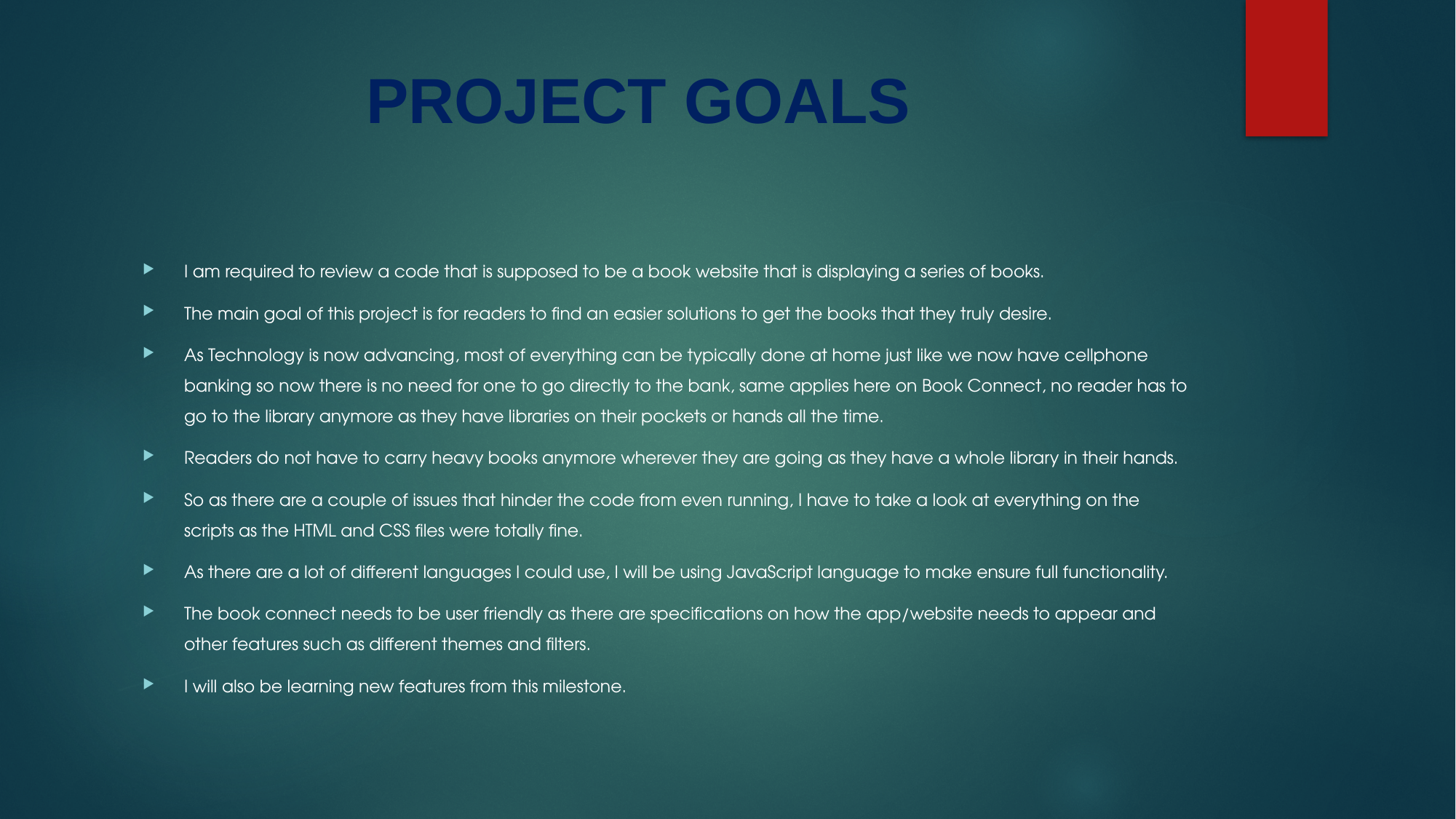

# PROJECT GOALS
I am required to review a code that is supposed to be a book website that is displaying a series of books.
The main goal of this project is for readers to find an easier solutions to get the books that they truly desire.
As Technology is now advancing, most of everything can be typically done at home just like we now have cellphone banking so now there is no need for one to go directly to the bank, same applies here on Book Connect, no reader has to go to the library anymore as they have libraries on their pockets or hands all the time.
Readers do not have to carry heavy books anymore wherever they are going as they have a whole library in their hands.
So as there are a couple of issues that hinder the code from even running, I have to take a look at everything on the scripts as the HTML and CSS files were totally fine.
As there are a lot of different languages I could use, I will be using JavaScript language to make ensure full functionality.
The book connect needs to be user friendly as there are specifications on how the app/website needs to appear and other features such as different themes and filters.
I will also be learning new features from this milestone.